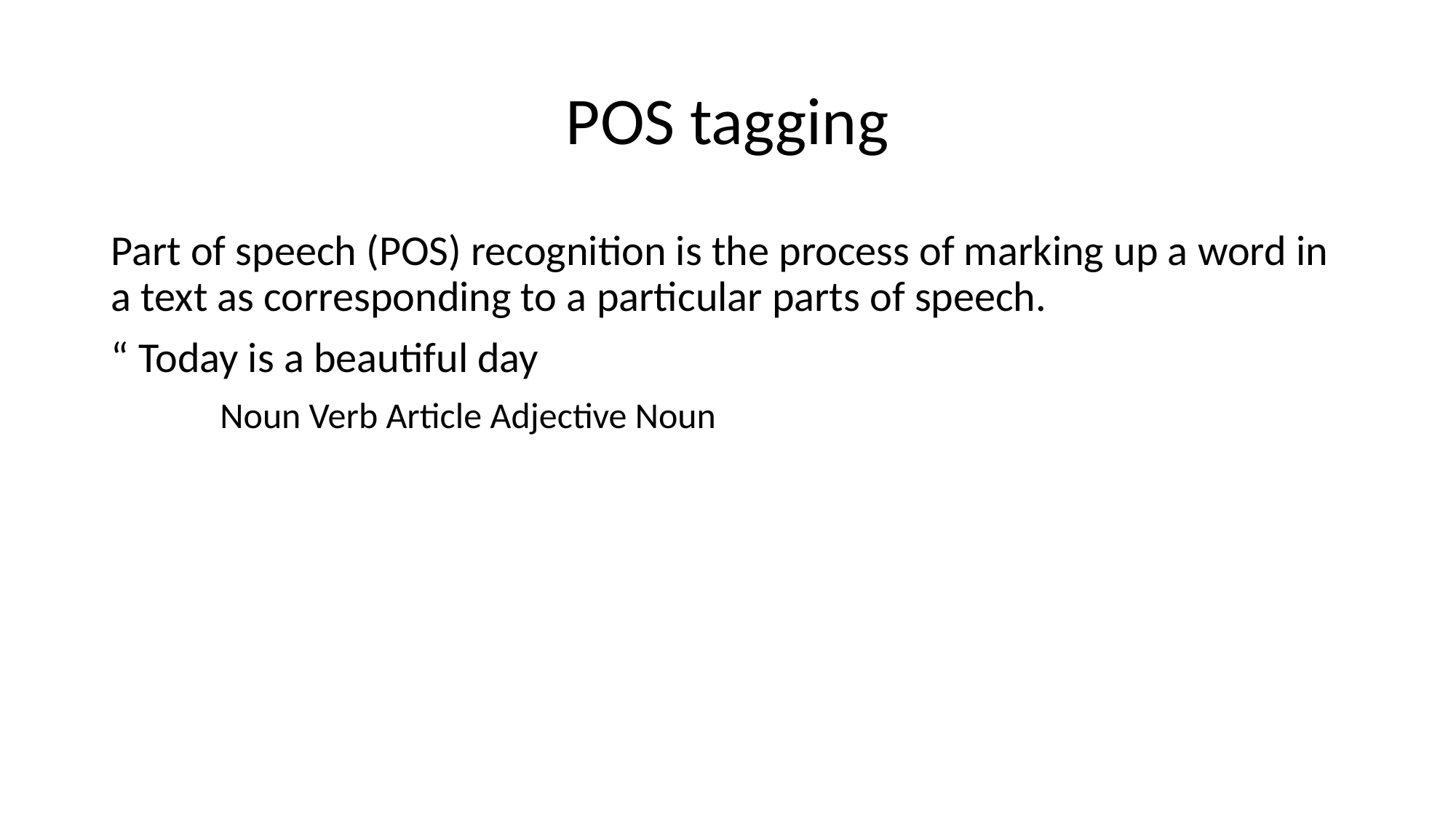

# POS tagging
Part of speech (POS) recognition is the process of marking up a word in a text as corresponding to a particular parts of speech.
“ Today is a beautiful day
	Noun Verb Article Adjective Noun